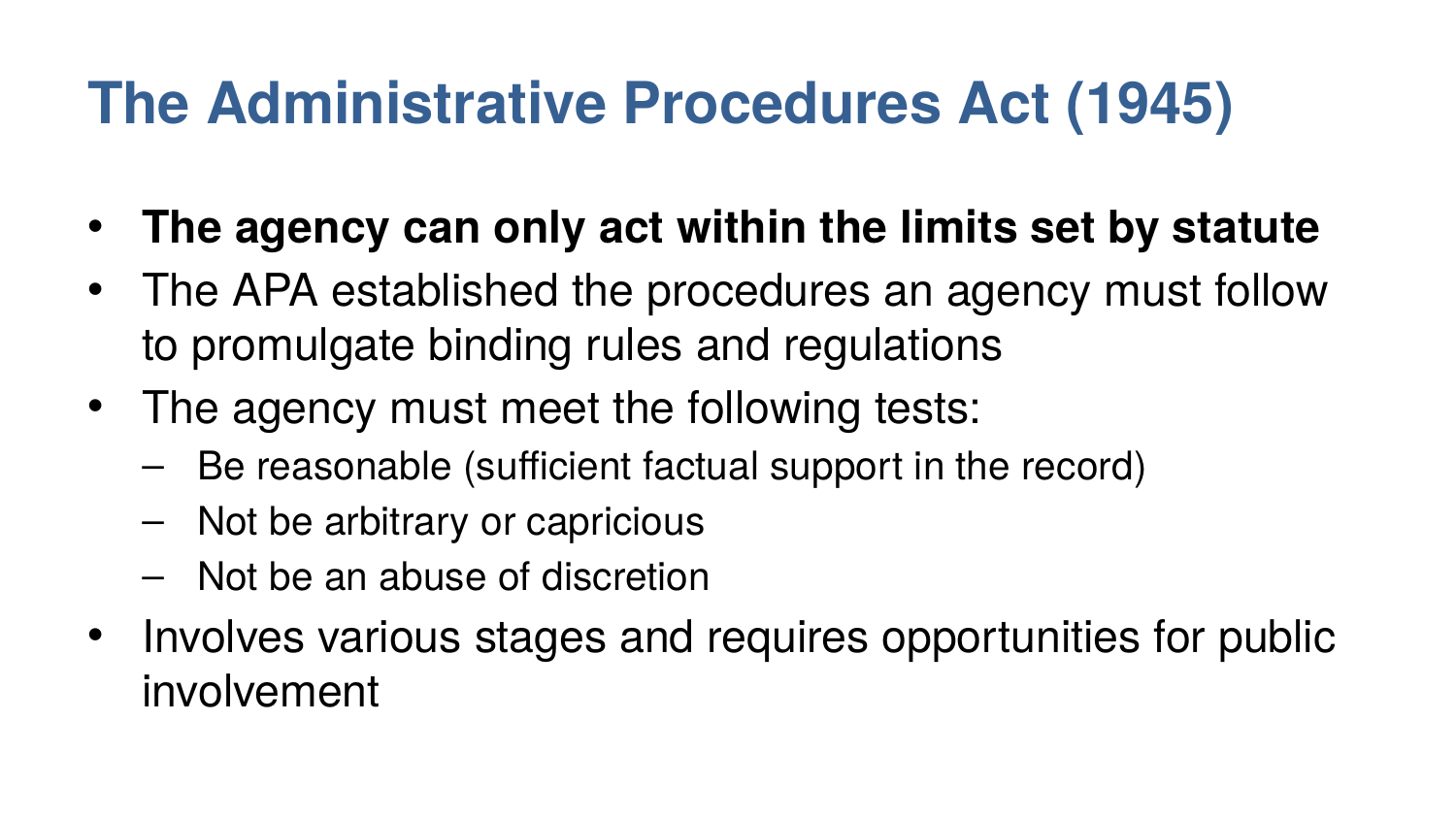

# The Administrative Procedures Act (1945)
The agency can only act within the limits set by statute
The APA established the procedures an agency must follow to promulgate binding rules and regulations
The agency must meet the following tests:
Be reasonable (sufficient factual support in the record)
Not be arbitrary or capricious
Not be an abuse of discretion
Involves various stages and requires opportunities for public involvement